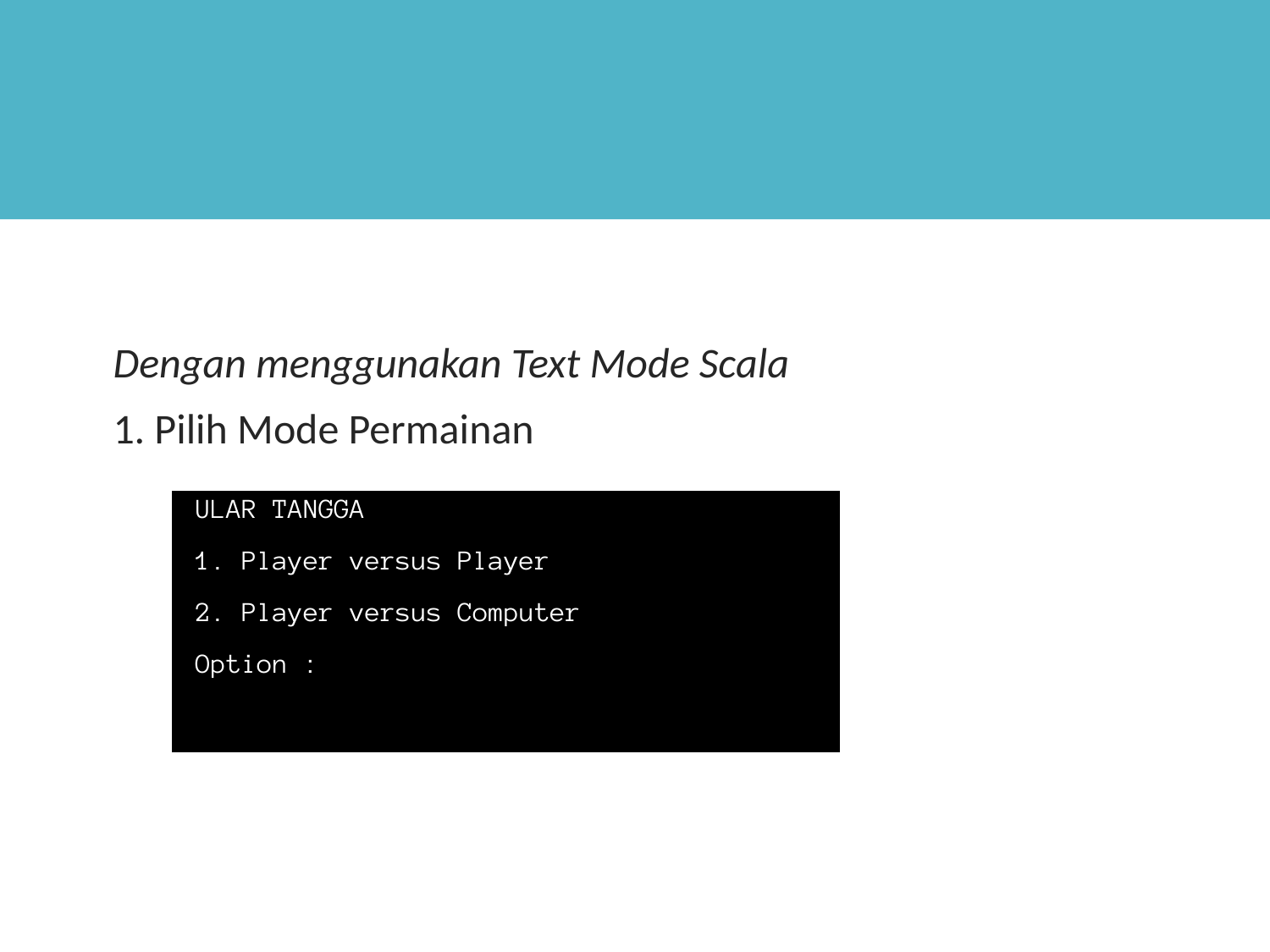

# Langkah Bermain Ular Tangga
Dengan menggunakan Text Mode Scala
1. Pilih Mode Permainan
ULAR TANGGA
1. Player versus Player
2. Player versus Computer
Option :